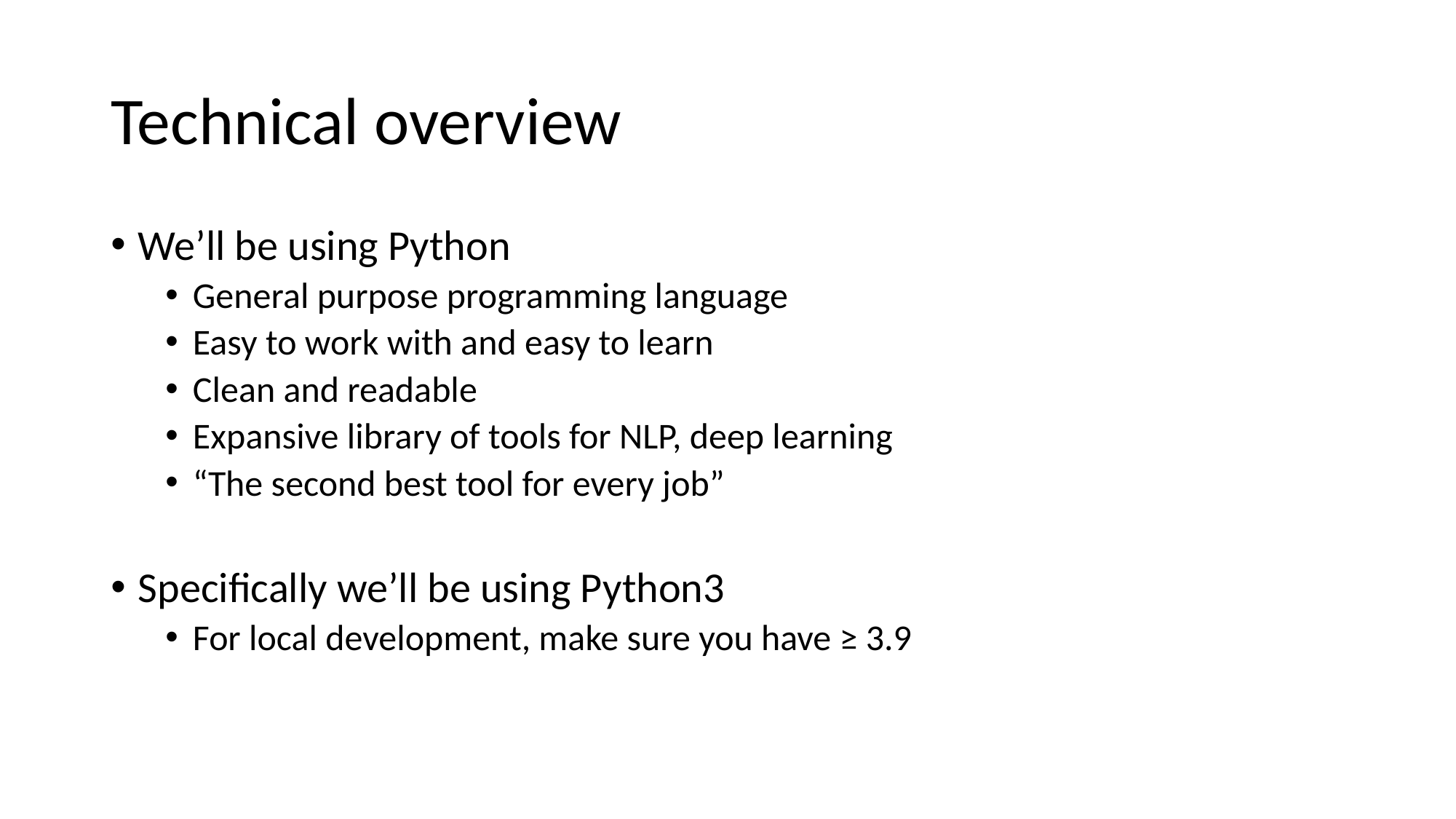

# Technical overview
We’ll be using Python
General purpose programming language
Easy to work with and easy to learn
Clean and readable
Expansive library of tools for NLP, deep learning
“The second best tool for every job”

Specifically we’ll be using Python3
For local development, make sure you have ≥ 3.9